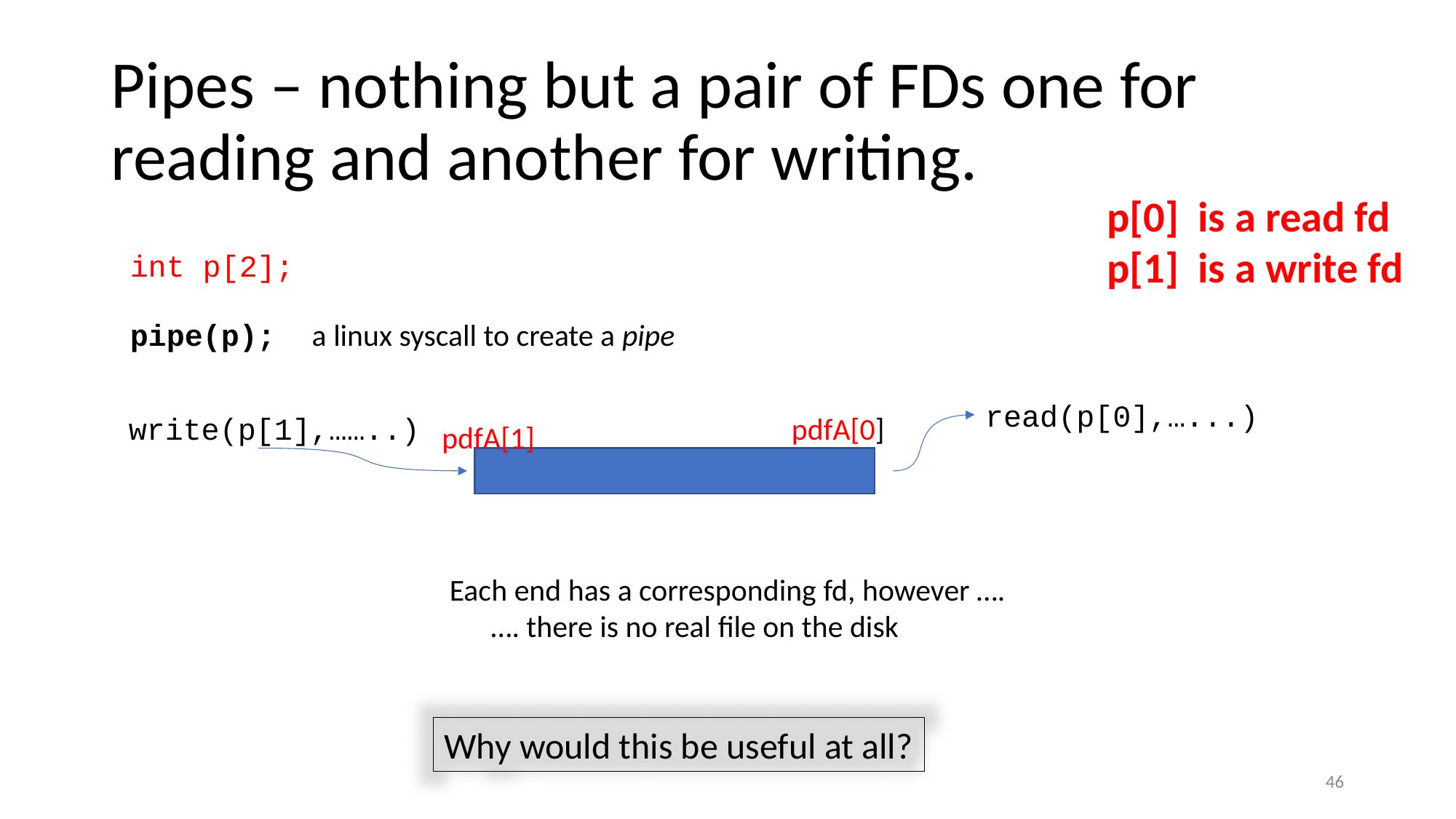

# Pipes – nothing but a pair of FDs one for reading and another for writing.
p[0]  is a read fd
p[1]  is a write fd
int p[2];

pipe(p);  a linux syscall to create a pipe
read(p[0],…...)
write(p[1],……..)
pdfA[0]
pdfA[1]

Each end has a corresponding fd, however ….
      …. there is no real file on the disk
Why would this be useful at all?
46